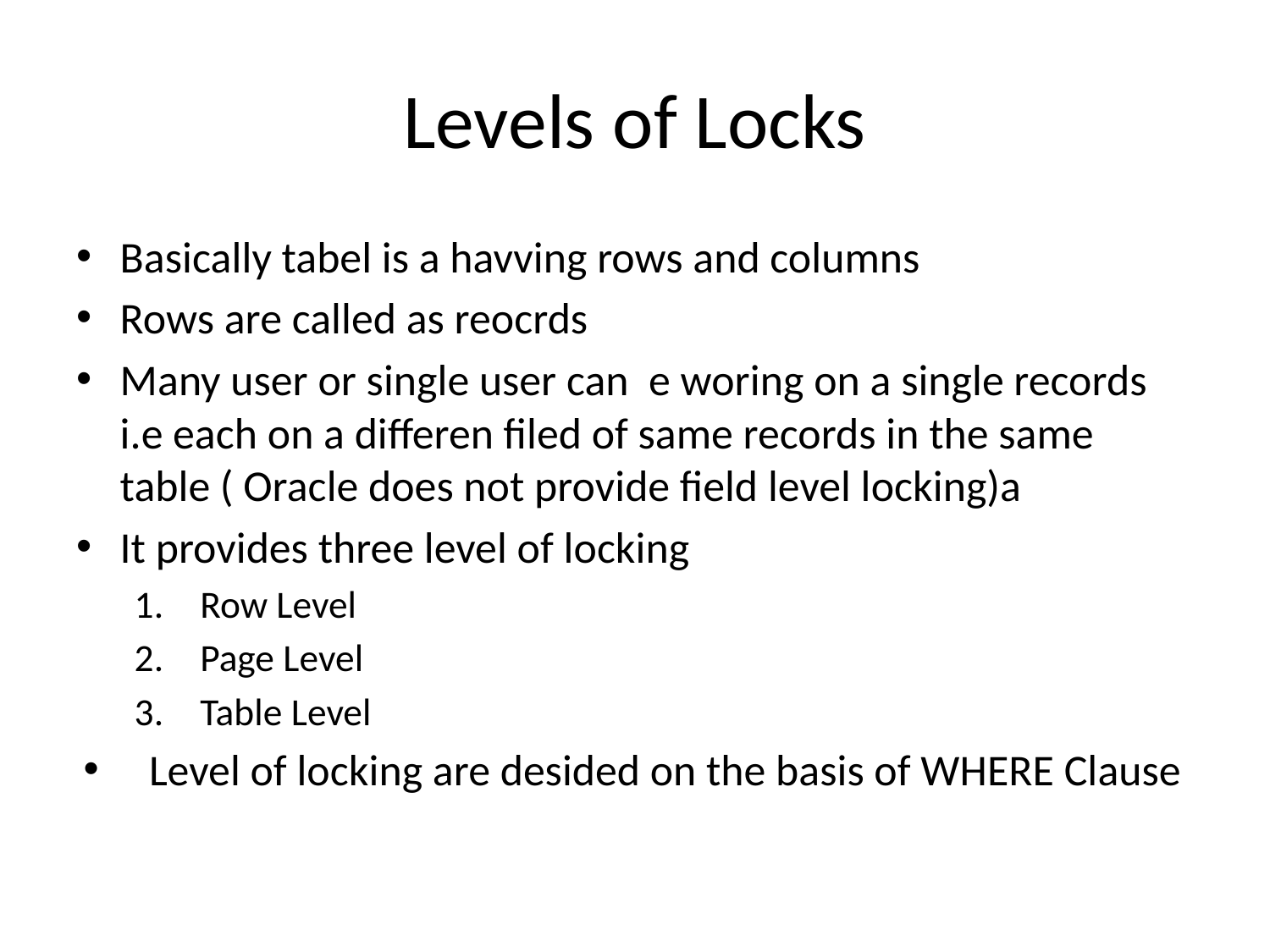

# Levels of Locks
Basically tabel is a havving rows and columns
Rows are called as reocrds
Many user or single user can  e woring on a single records  i.e each on a differen filed of same records in the same table ( Oracle does not provide field level locking)a
It provides three level of locking
Row Level
Page Level
Table Level
Level of locking are desided on the basis of WHERE Clause